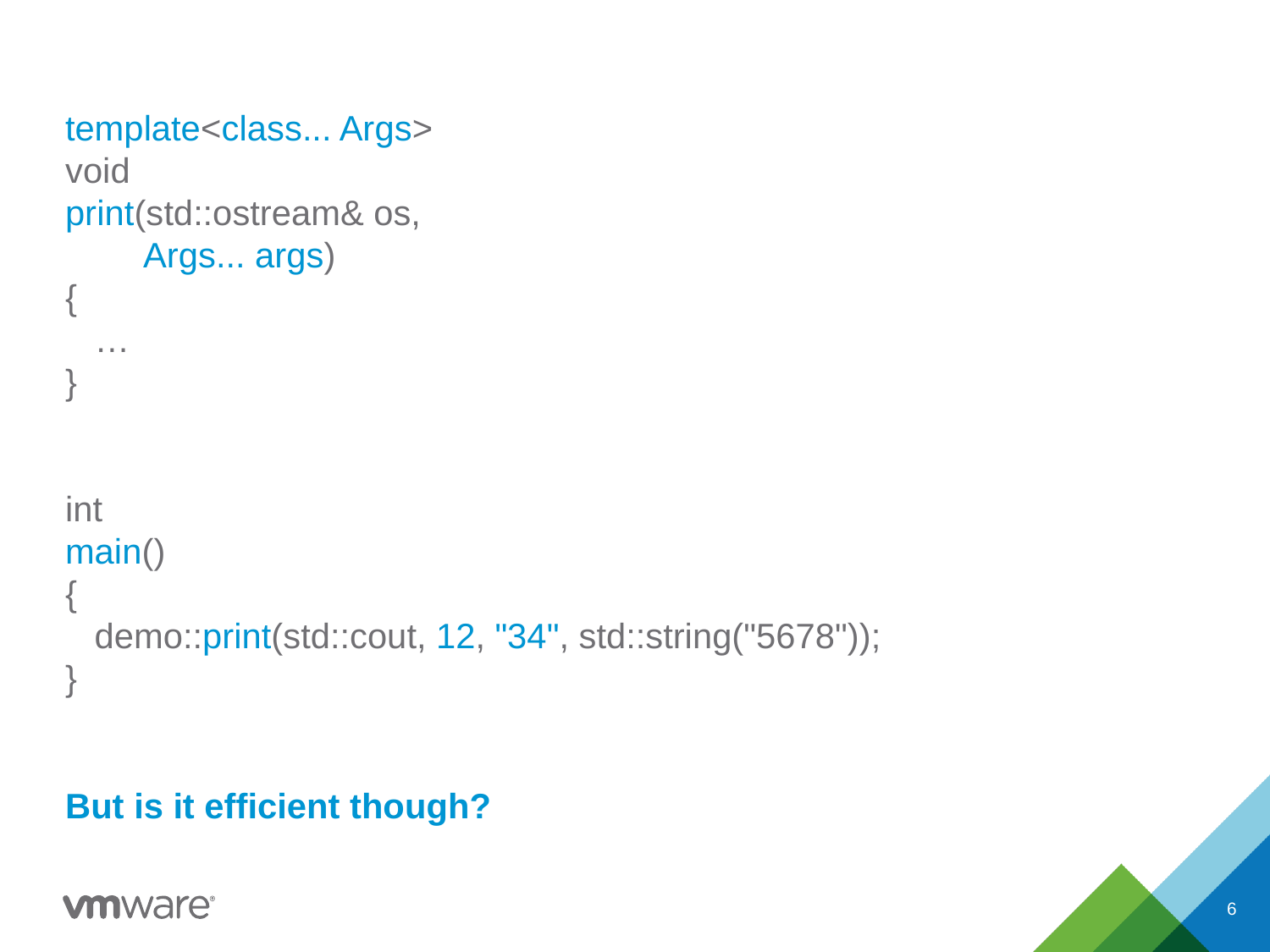

template<class... Args>
void
print(std::ostream& os,
        Args... args)
{
   …
}

int
main()
{
   demo::print(std::cout, 12, "34", std::string("5678"));
}

But is it efficient though?

6